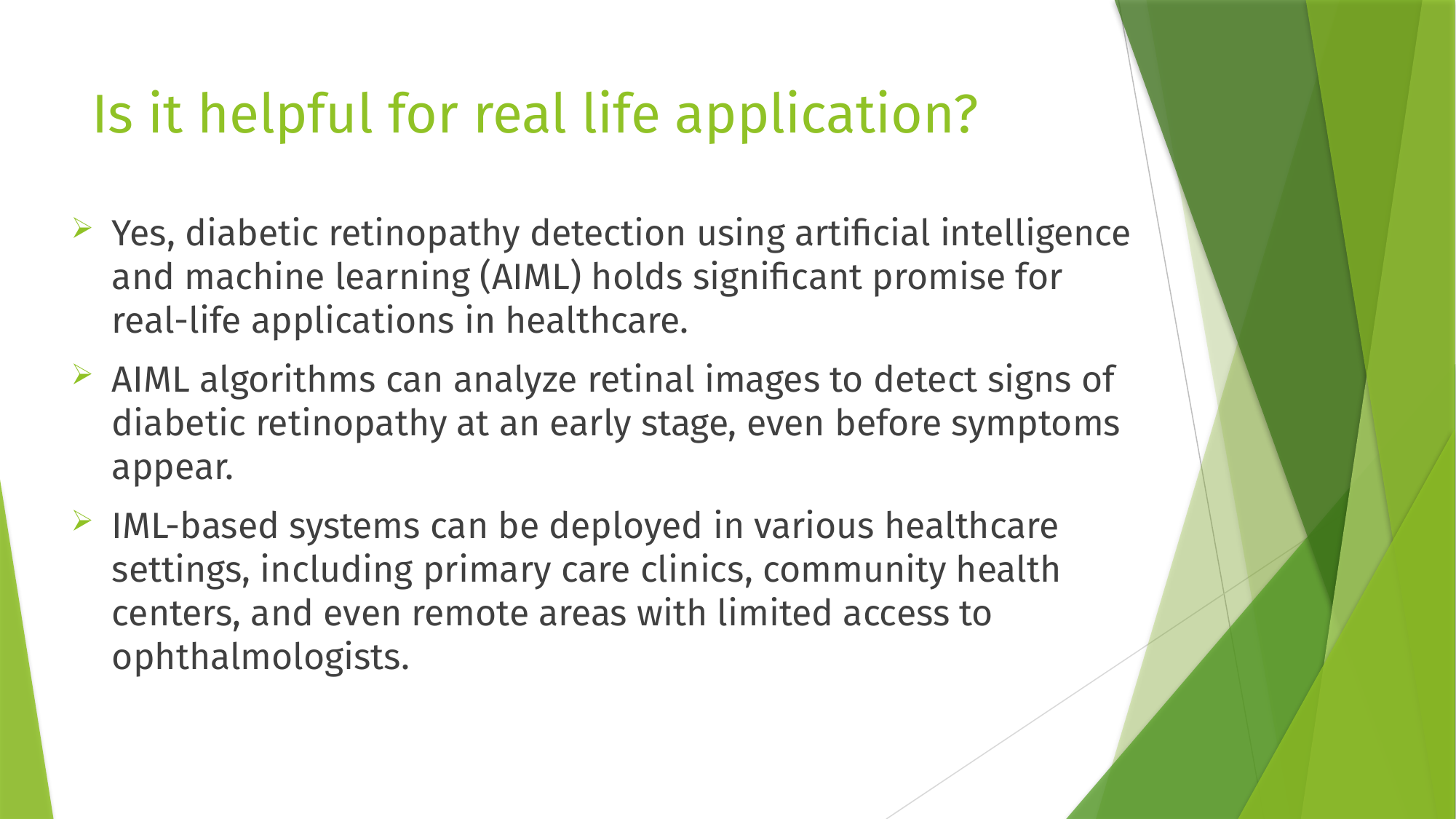

# Is it helpful for real life application?
Yes, diabetic retinopathy detection using artificial intelligence and machine learning (AIML) holds significant promise for real-life applications in healthcare.
AIML algorithms can analyze retinal images to detect signs of diabetic retinopathy at an early stage, even before symptoms appear.
IML-based systems can be deployed in various healthcare settings, including primary care clinics, community health centers, and even remote areas with limited access to ophthalmologists.